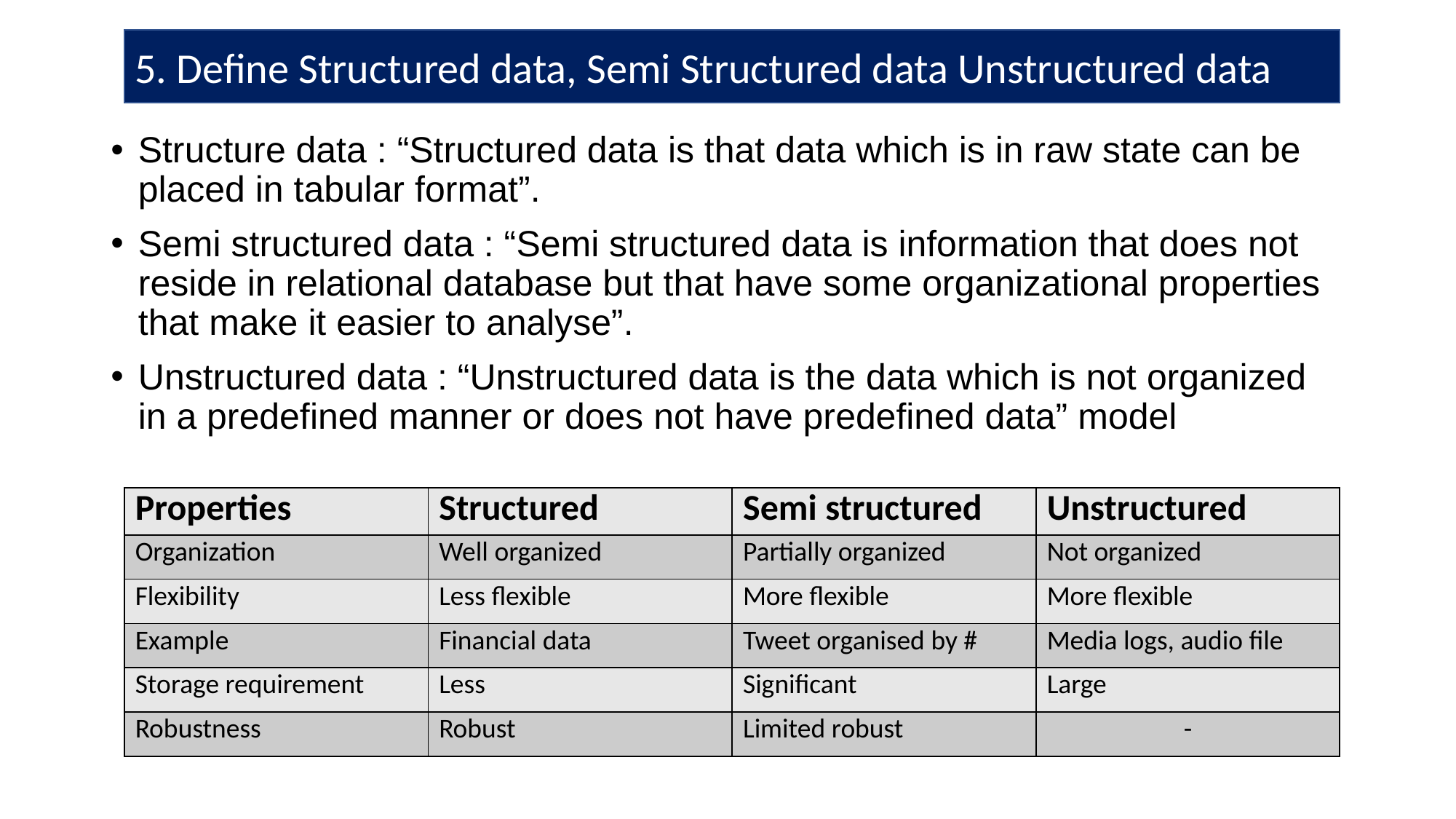

5. Define Structured data, Semi Structured data Unstructured data

Structure data : “Structured data is that data which is in raw state can be placed in tabular format”.
Semi structured data : “Semi structured data is information that does not reside in relational database but that have some organizational properties that make it easier to analyse”.
Unstructured data : “Unstructured data is the data which is not organized in a predefined manner or does not have predefined data” model

| Properties | Structured | Semi structured | Unstructured |
| --- | --- | --- | --- |
| Organization | Well organized | Partially organized | Not organized |
| Flexibility | Less flexible | More flexible | More flexible |
| Example | Financial data | Tweet organised by # | Media logs, audio file |
| Storage requirement | Less | Significant | Large |
| Robustness | Robust | Limited robust | - |